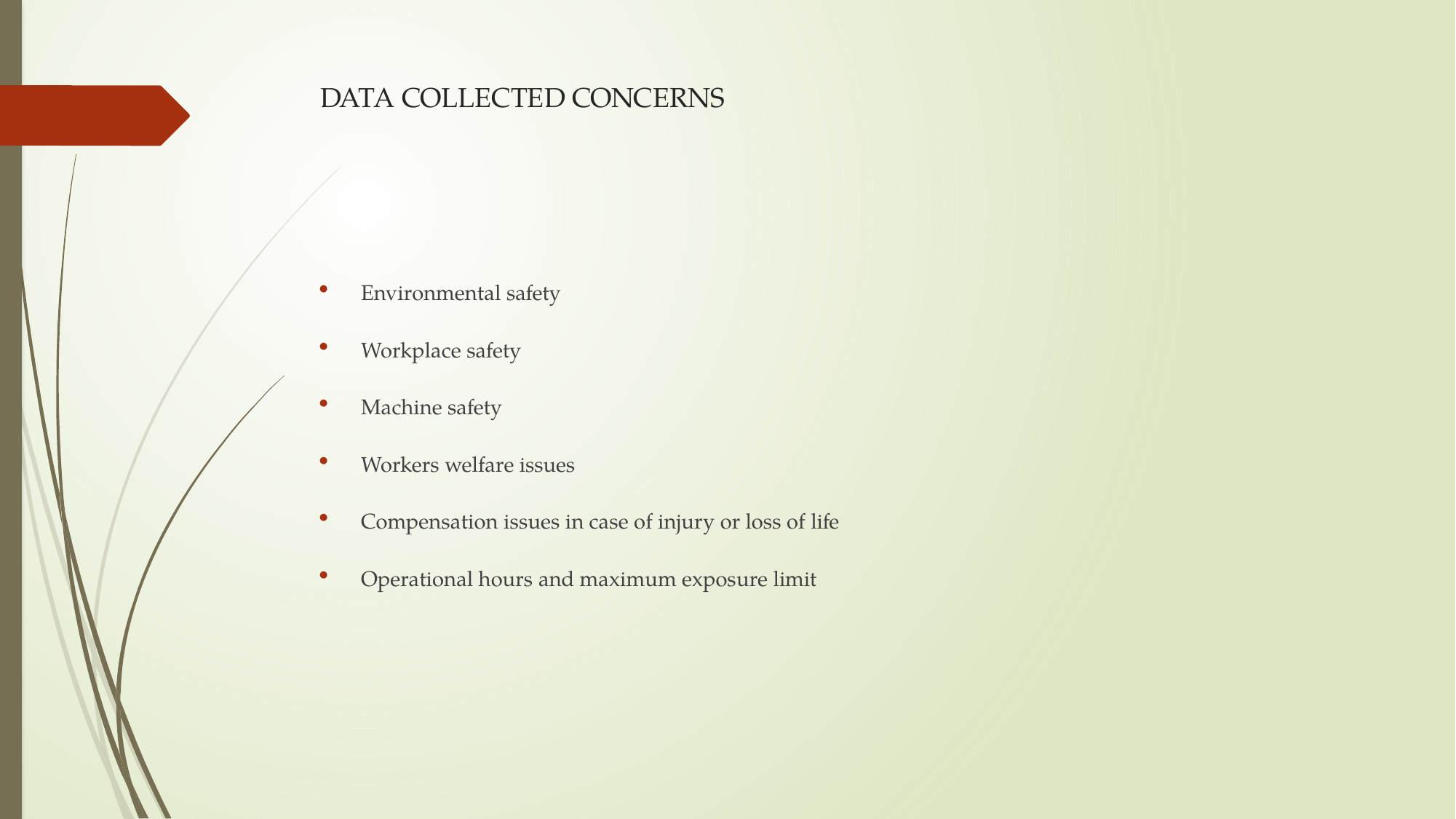

# DATA COLLECTED CONCERNS

Environmental safety

Workplace safety

Machine safety

Workers welfare issues

Compensation issues in case of injury or loss of life

Operational hours and maximum exposure limit